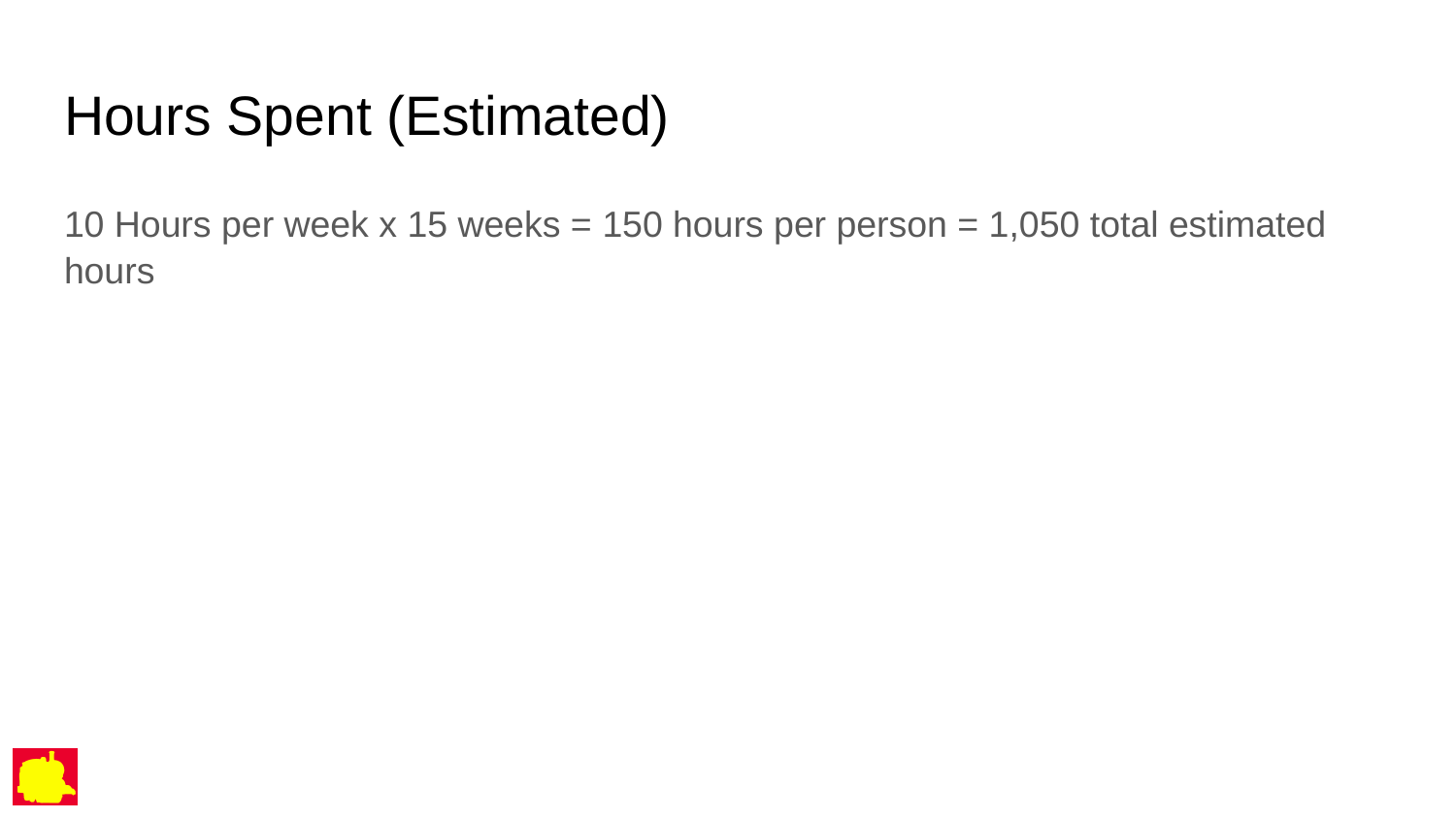

# Hours Spent (Estimated)
10 Hours per week x 15 weeks = 150 hours per person = 1,050 total estimated hours